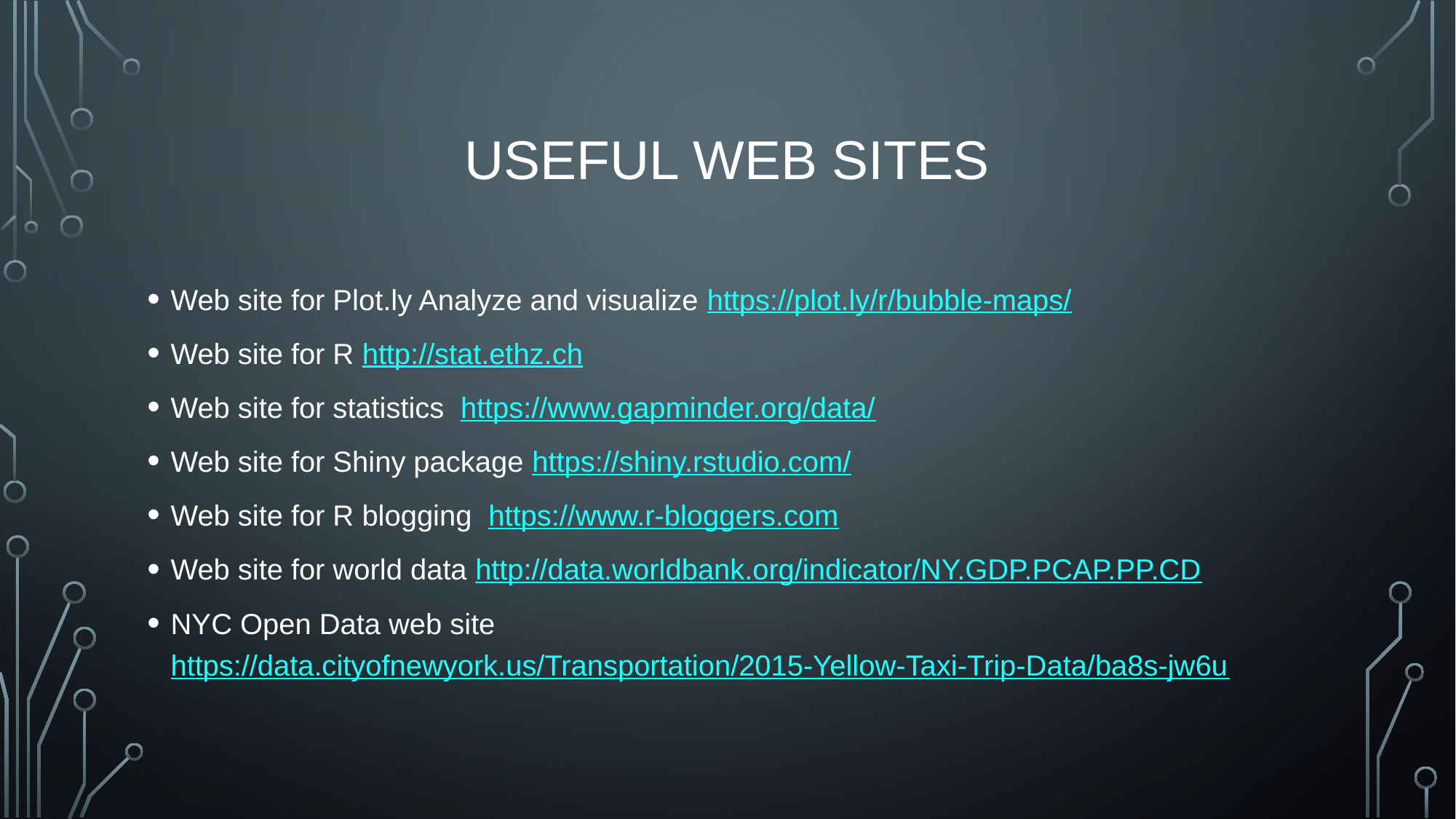

# Useful web sites
Web site for Plot.ly Analyze and visualize https://plot.ly/r/bubble-maps/
Web site for R http://stat.ethz.ch
Web site for statistics  https://www.gapminder.org/data/
Web site for Shiny package https://shiny.rstudio.com/
Web site for R blogging  https://www.r-bloggers.com
Web site for world data http://data.worldbank.org/indicator/NY.GDP.PCAP.PP.CD
NYC Open Data web site  https://data.cityofnewyork.us/Transportation/2015-Yellow-Taxi-Trip-Data/ba8s-jw6u